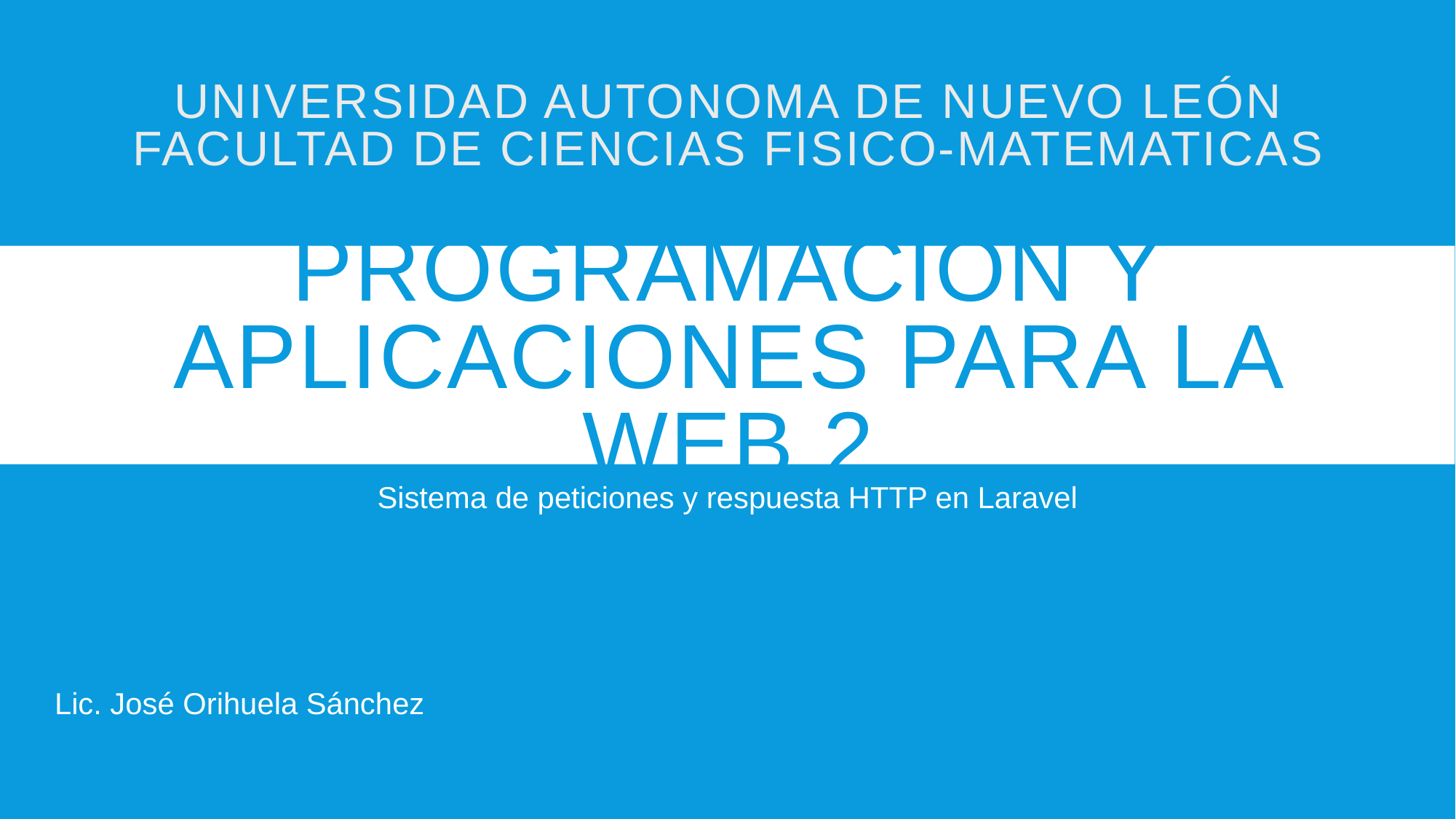

UNIVERSIDAD AUTONOMA DE NUEVO LEÓN
FACULTAD DE CIENCIAS FISICO-MATEMATICAS
# PROGRAMACION Y APLICACIONES PARA LA WEB 2
Sistema de peticiones y respuesta HTTP en Laravel
Lic. José Orihuela Sánchez